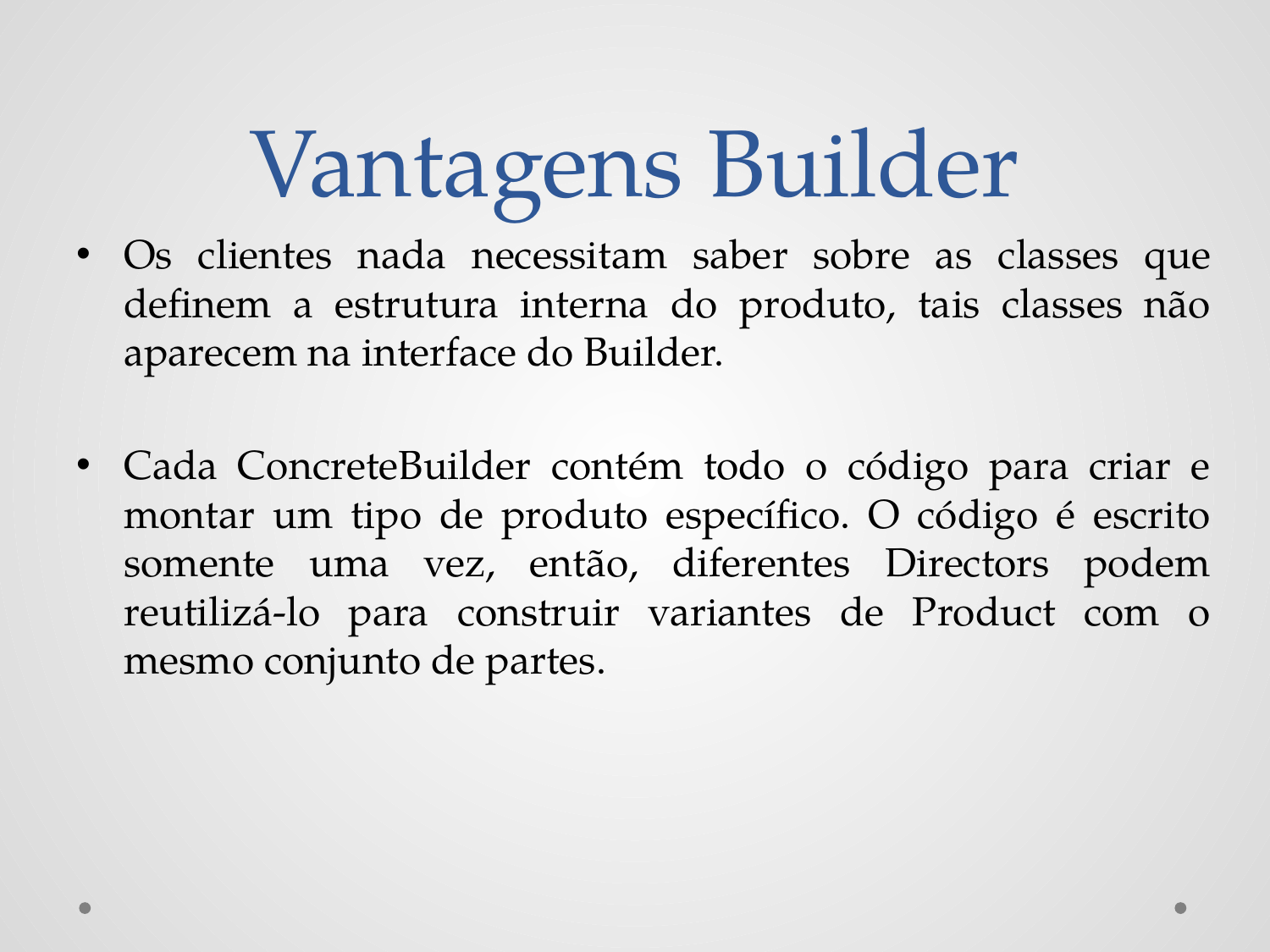

# Vantagens Builder
Os clientes nada necessitam saber sobre as classes que definem a estrutura interna do produto, tais classes não aparecem na interface do Builder.

Cada ConcreteBuilder contém todo o código para criar e montar um tipo de produto específico. O código é escrito somente uma vez, então, diferentes Directors podem reutilizá-lo para construir variantes de Product com o mesmo conjunto de partes.